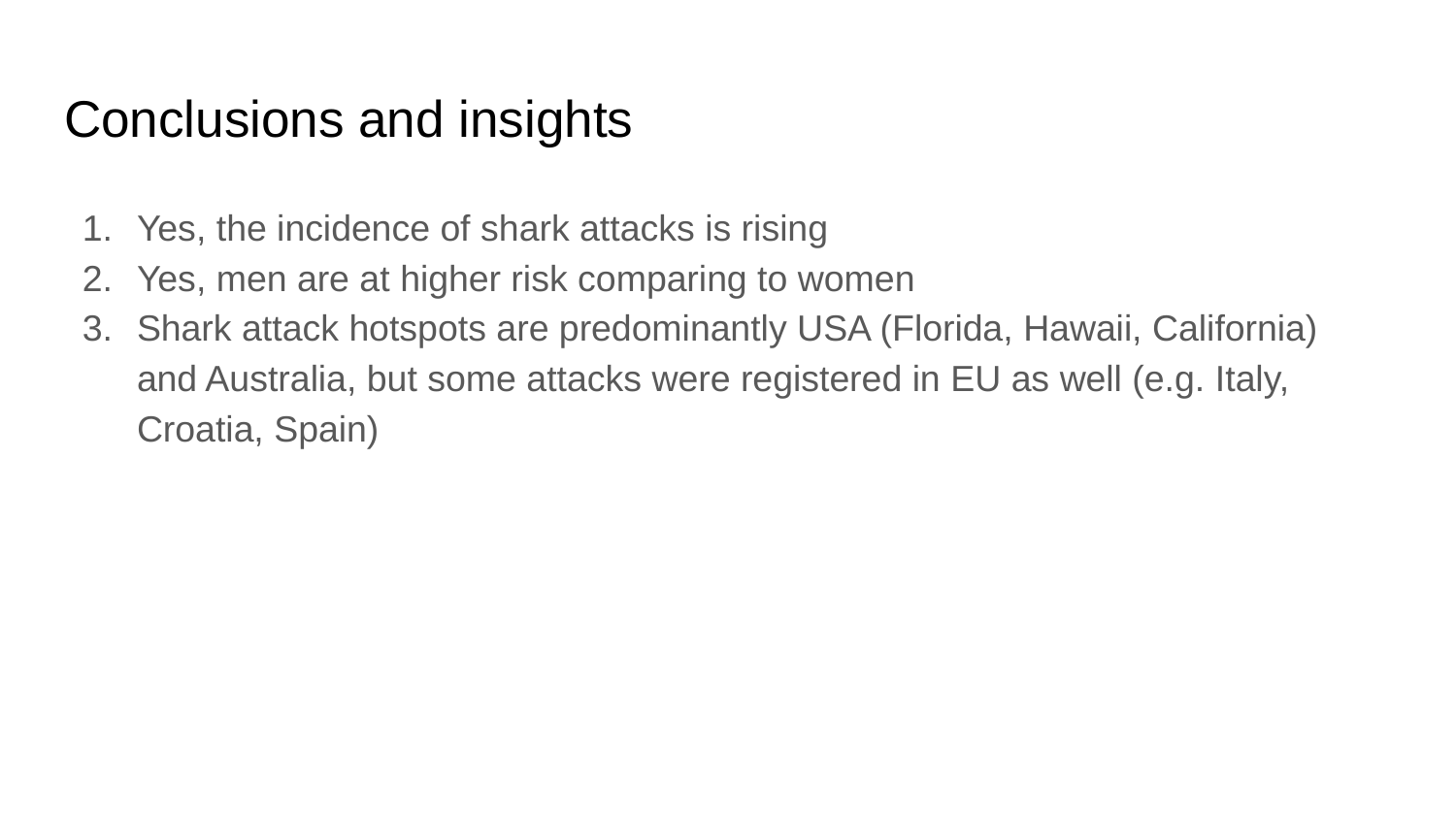

# Conclusions and insights

Yes, the incidence of shark attacks is rising
Yes, men are at higher risk comparing to women
Shark attack hotspots are predominantly USA (Florida, Hawaii, California) and Australia, but some attacks were registered in EU as well (e.g. Italy, Croatia, Spain)